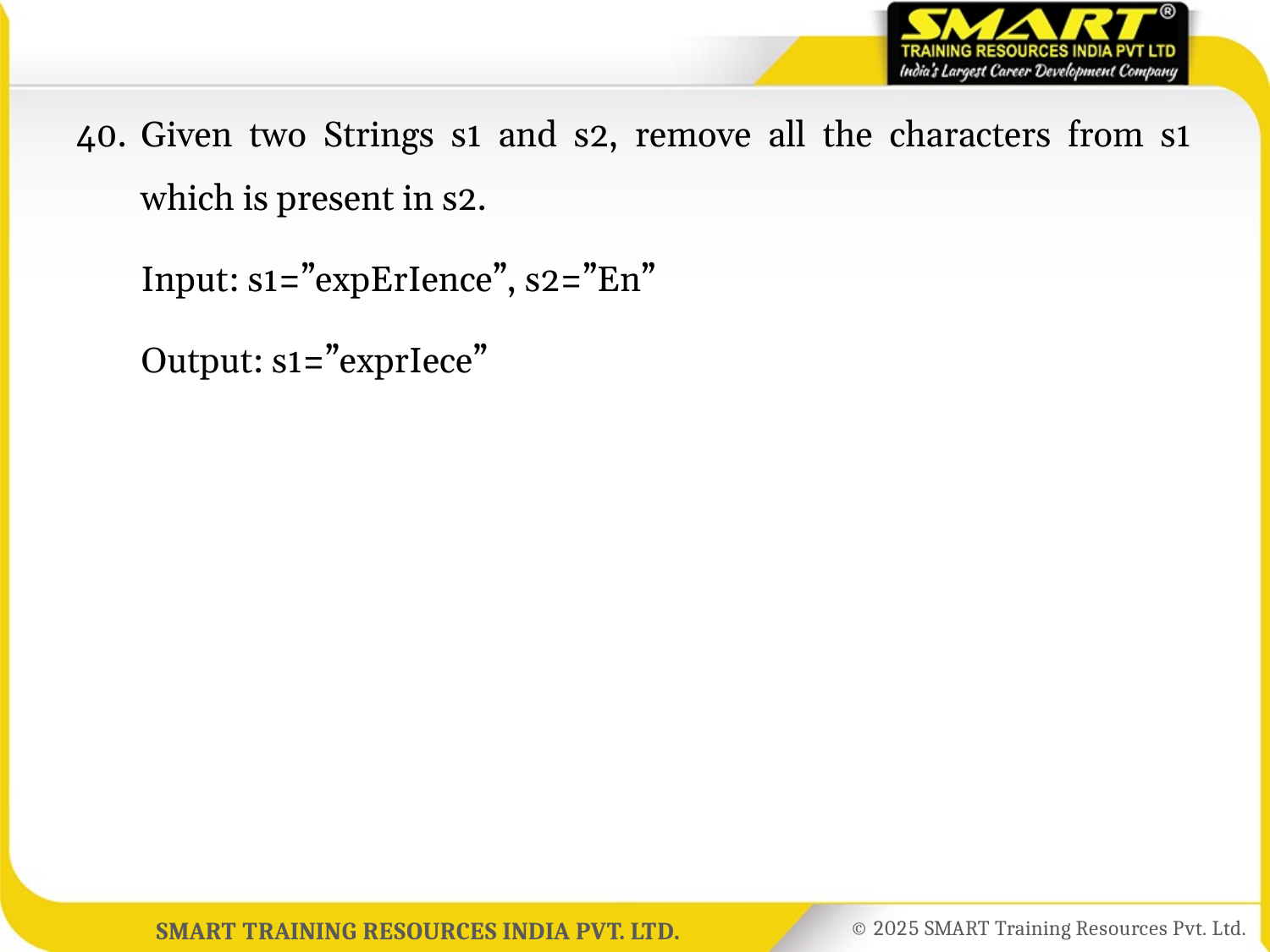

40.	Given two Strings s1 and s2, remove all the characters from s1 which is present in s2.
	Input: s1=”expErIence”, s2=”En”
	Output: s1=”exprIece”